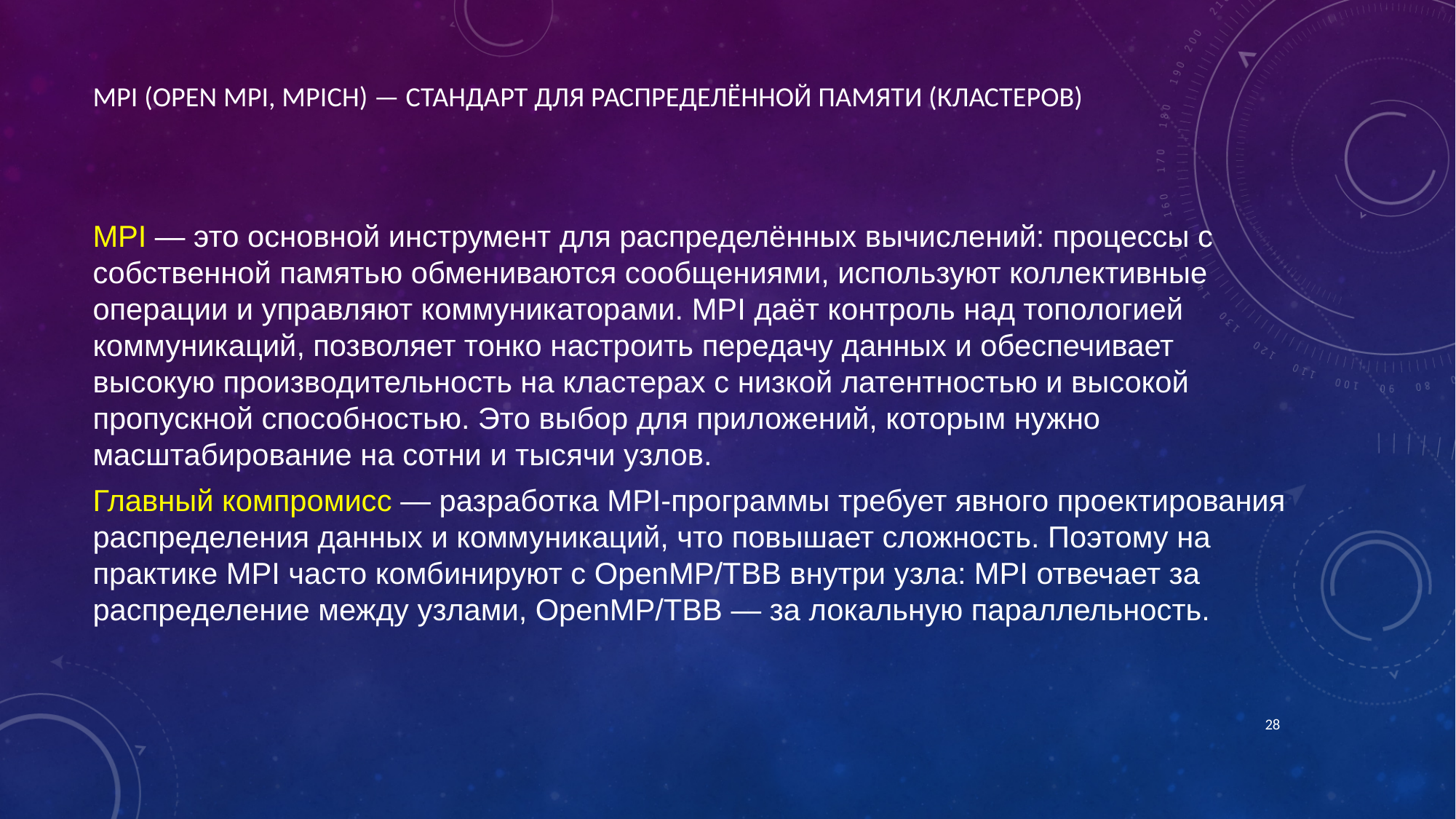

# MPI (Open MPI, MPICH) — стандарт для распределённой памяти (кластеров)
MPI — это основной инструмент для распределённых вычислений: процессы с собственной памятью обмениваются сообщениями, используют коллективные операции и управляют коммуникаторами. MPI даёт контроль над топологией коммуникаций, позволяет тонко настроить передачу данных и обеспечивает высокую производительность на кластерах с низкой латентностью и высокой пропускной способностью. Это выбор для приложений, которым нужно масштабирование на сотни и тысячи узлов.
Главный компромисс — разработка MPI-программы требует явного проектирования распределения данных и коммуникаций, что повышает сложность. Поэтому на практике MPI часто комбинируют с OpenMP/TBB внутри узла: MPI отвечает за распределение между узлами, OpenMP/TBB — за локальную параллельность.
28